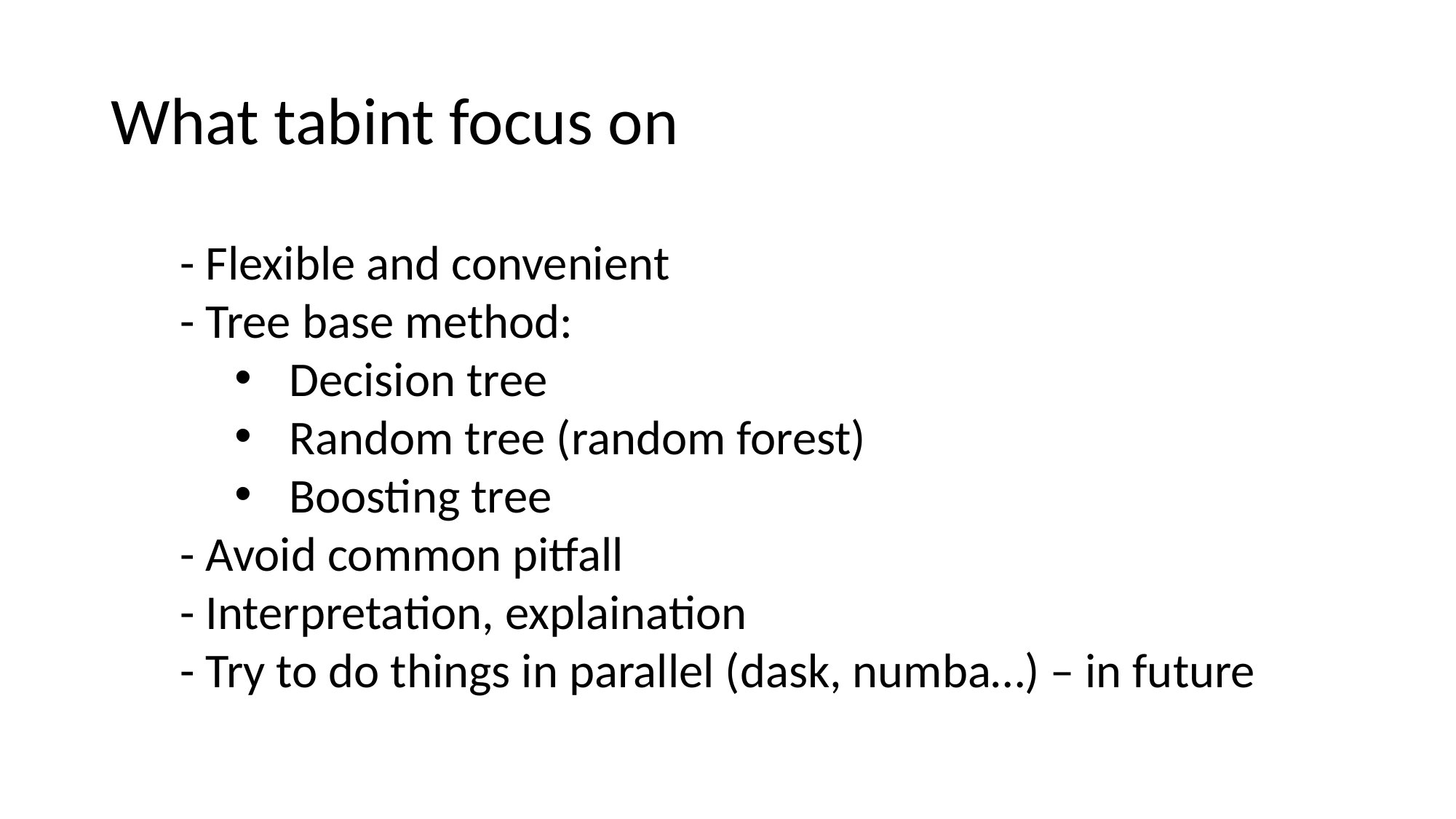

# What tabint focus on
- Flexible and convenient
- Tree base method:
Decision tree
Random tree (random forest)
Boosting tree
- Avoid common pitfall
- Interpretation, explaination
- Try to do things in parallel (dask, numba…) – in future